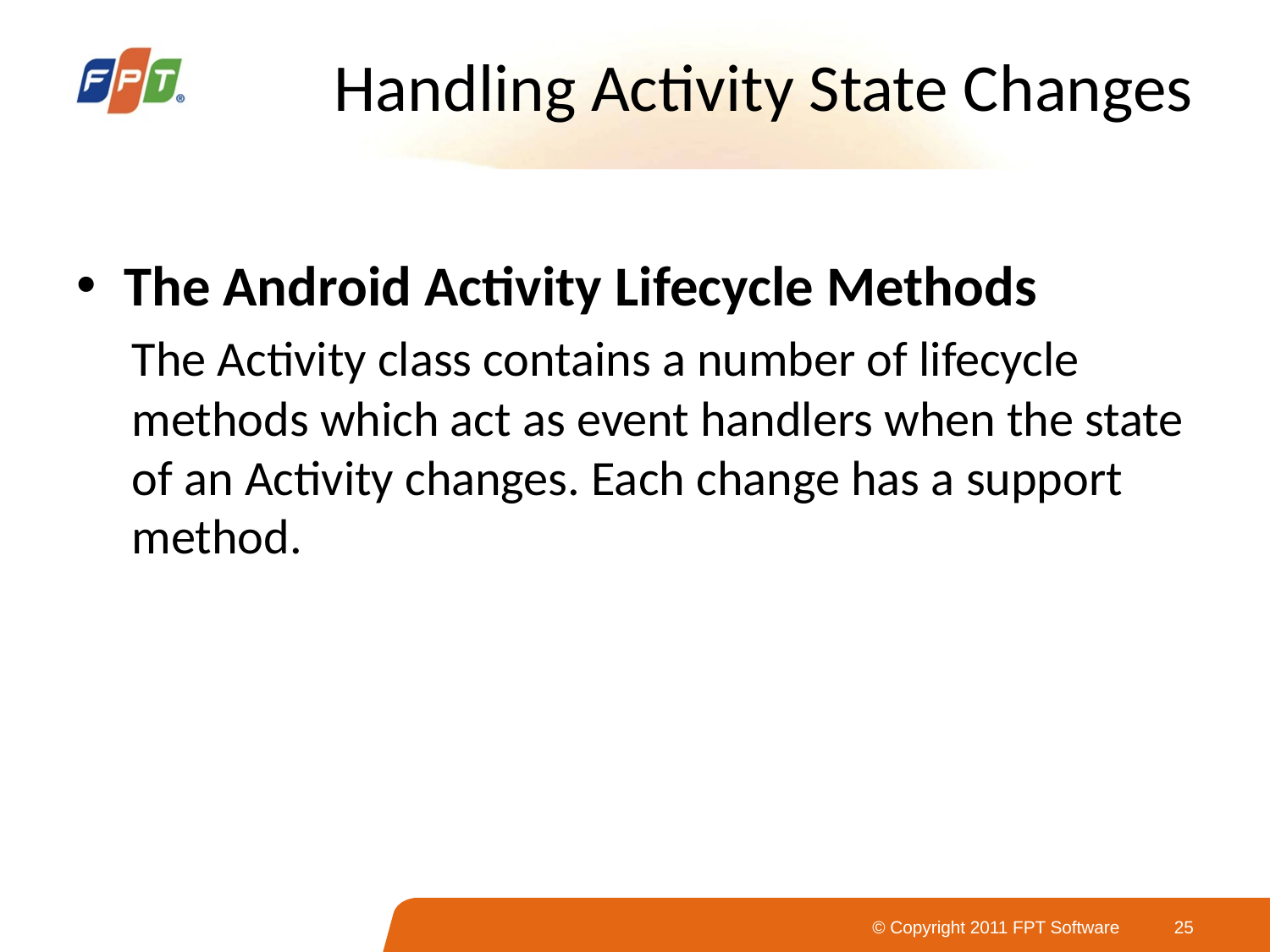

# Handling Activity State Changes
The Android Activity Lifecycle Methods
The Activity class contains a number of lifecycle methods which act as event handlers when the state of an Activity changes. Each change has a support method.